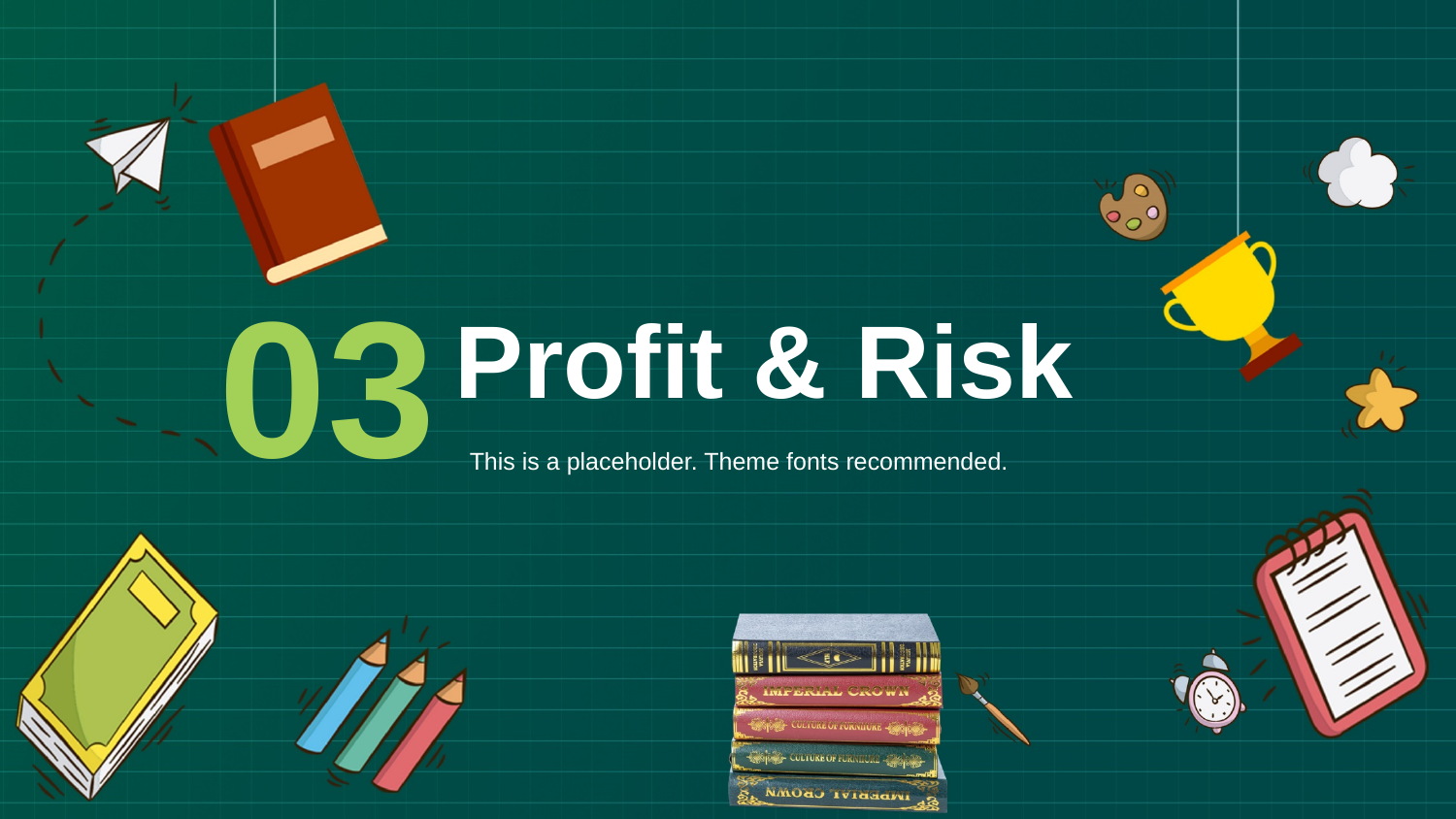

03
Profit & Risk
This is a placeholder. Theme fonts recommended.